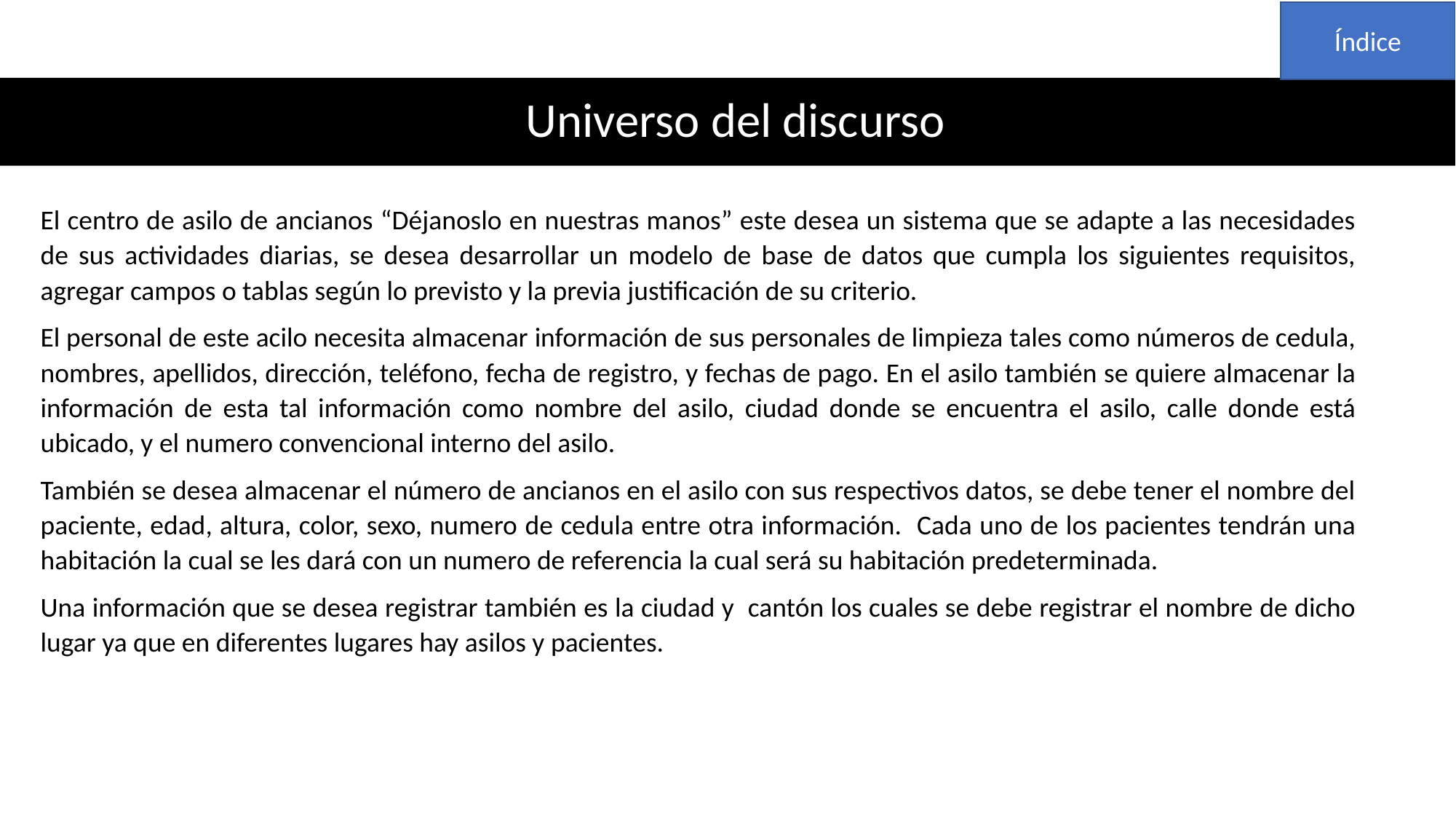

Índice
# Universo del discurso

El centro de asilo de ancianos “Déjanoslo en nuestras manos” este desea un sistema que se adapte a las necesidades de sus actividades diarias, se desea desarrollar un modelo de base de datos que cumpla los siguientes requisitos, agregar campos o tablas según lo previsto y la previa justificación de su criterio.
El personal de este acilo necesita almacenar información de sus personales de limpieza tales como números de cedula, nombres, apellidos, dirección, teléfono, fecha de registro, y fechas de pago. En el asilo también se quiere almacenar la información de esta tal información como nombre del asilo, ciudad donde se encuentra el asilo, calle donde está ubicado, y el numero convencional interno del asilo.
También se desea almacenar el número de ancianos en el asilo con sus respectivos datos, se debe tener el nombre del paciente, edad, altura, color, sexo, numero de cedula entre otra información.  Cada uno de los pacientes tendrán una habitación la cual se les dará con un numero de referencia la cual será su habitación predeterminada.
Una información que se desea registrar también es la ciudad y  cantón los cuales se debe registrar el nombre de dicho lugar ya que en diferentes lugares hay asilos y pacientes.